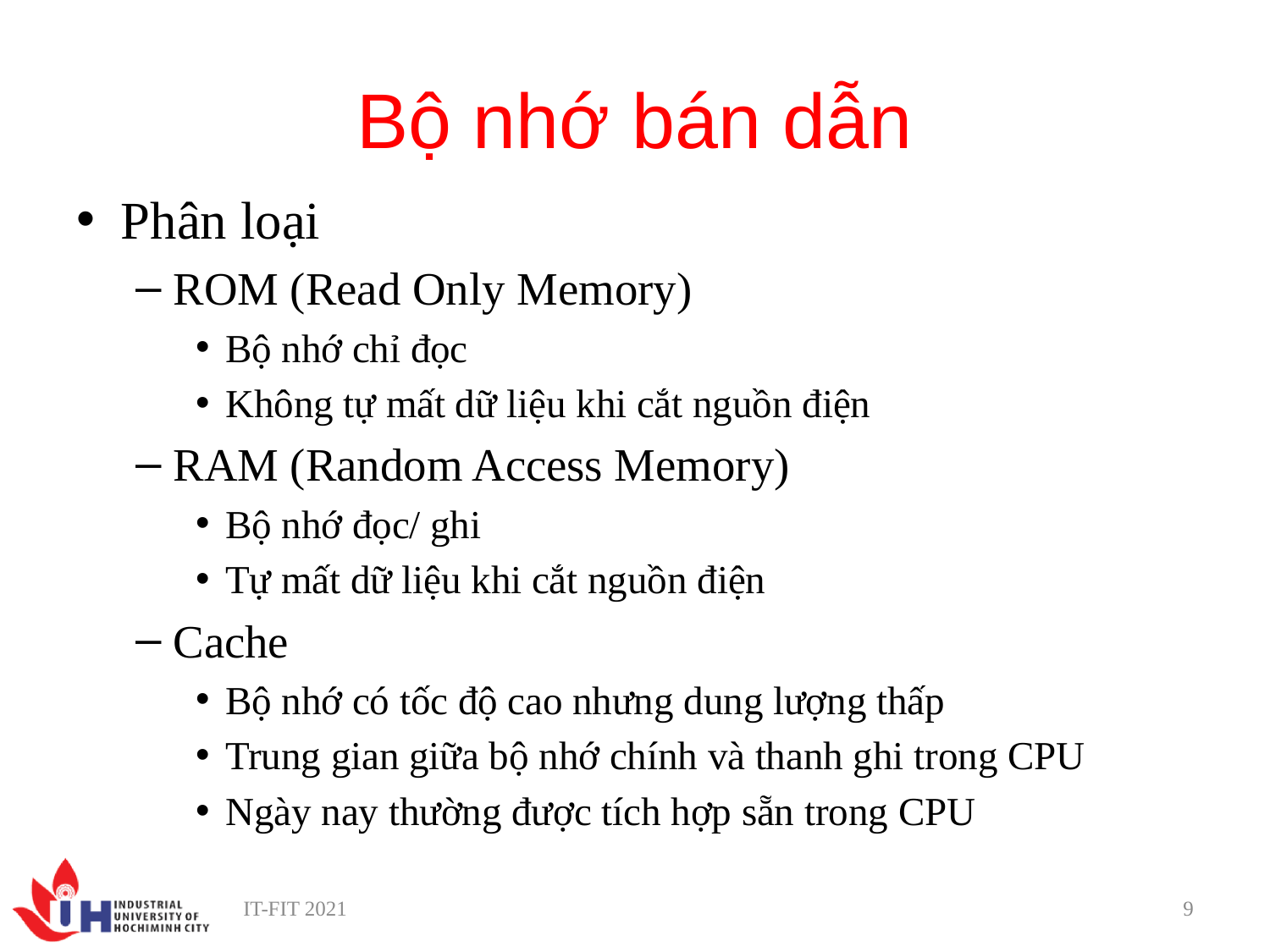

# Bộ nhớ bán dẫn
Phân loại
ROM (Read Only Memory)
Bộ nhớ chỉ đọc
Không tự mất dữ liệu khi cắt nguồn điện
RAM (Random Access Memory)
Bộ nhớ đọc/ ghi
Tự mất dữ liệu khi cắt nguồn điện
Cache
Bộ nhớ có tốc độ cao nhưng dung lượng thấp
Trung gian giữa bộ nhớ chính và thanh ghi trong CPU
Ngày nay thường được tích hợp sẵn trong CPU
IT-FIT 2021
9